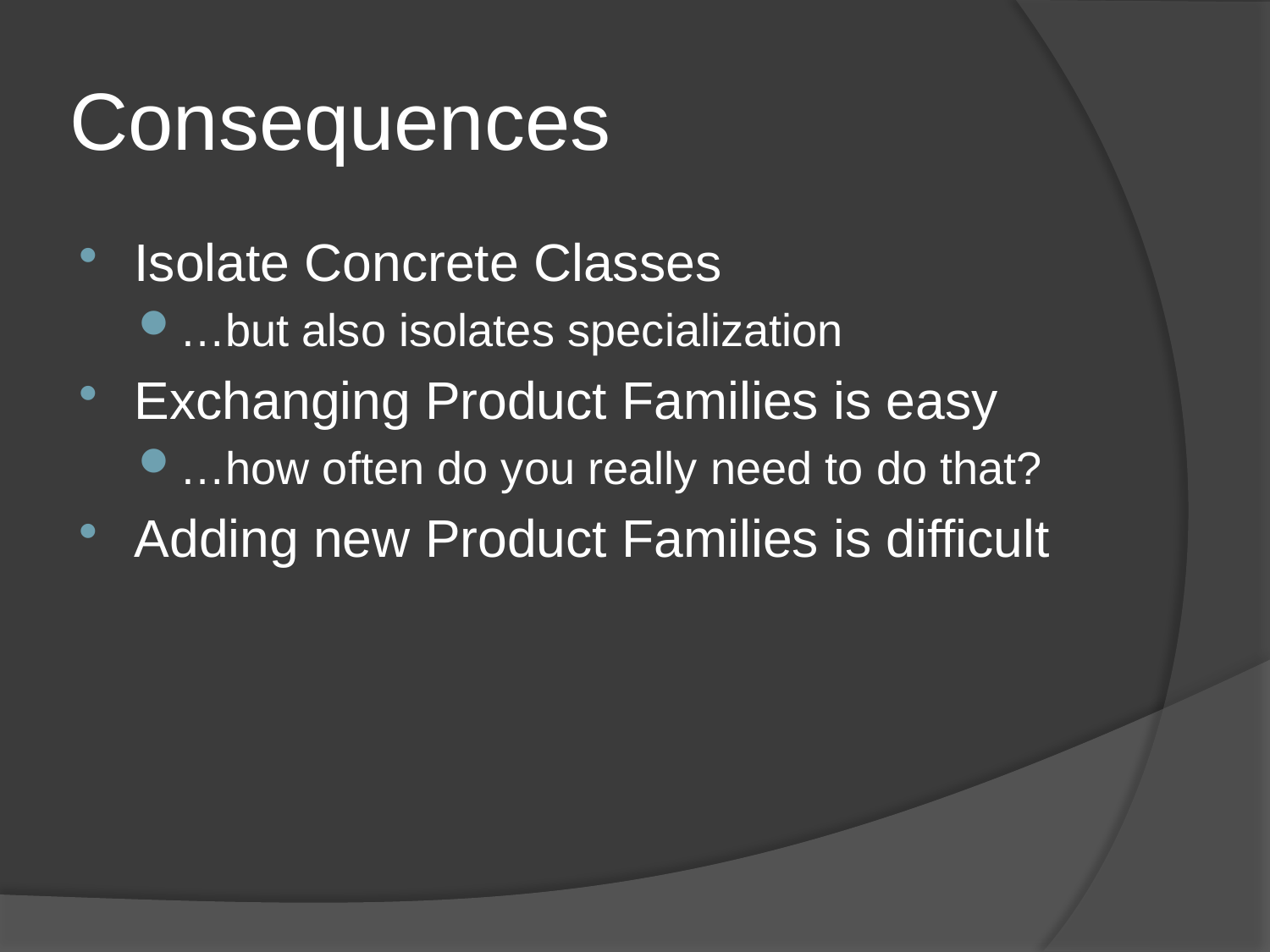

# Consequences
Isolate Concrete Classes
…but also isolates specialization
Exchanging Product Families is easy
…how often do you really need to do that?
Adding new Product Families is difficult